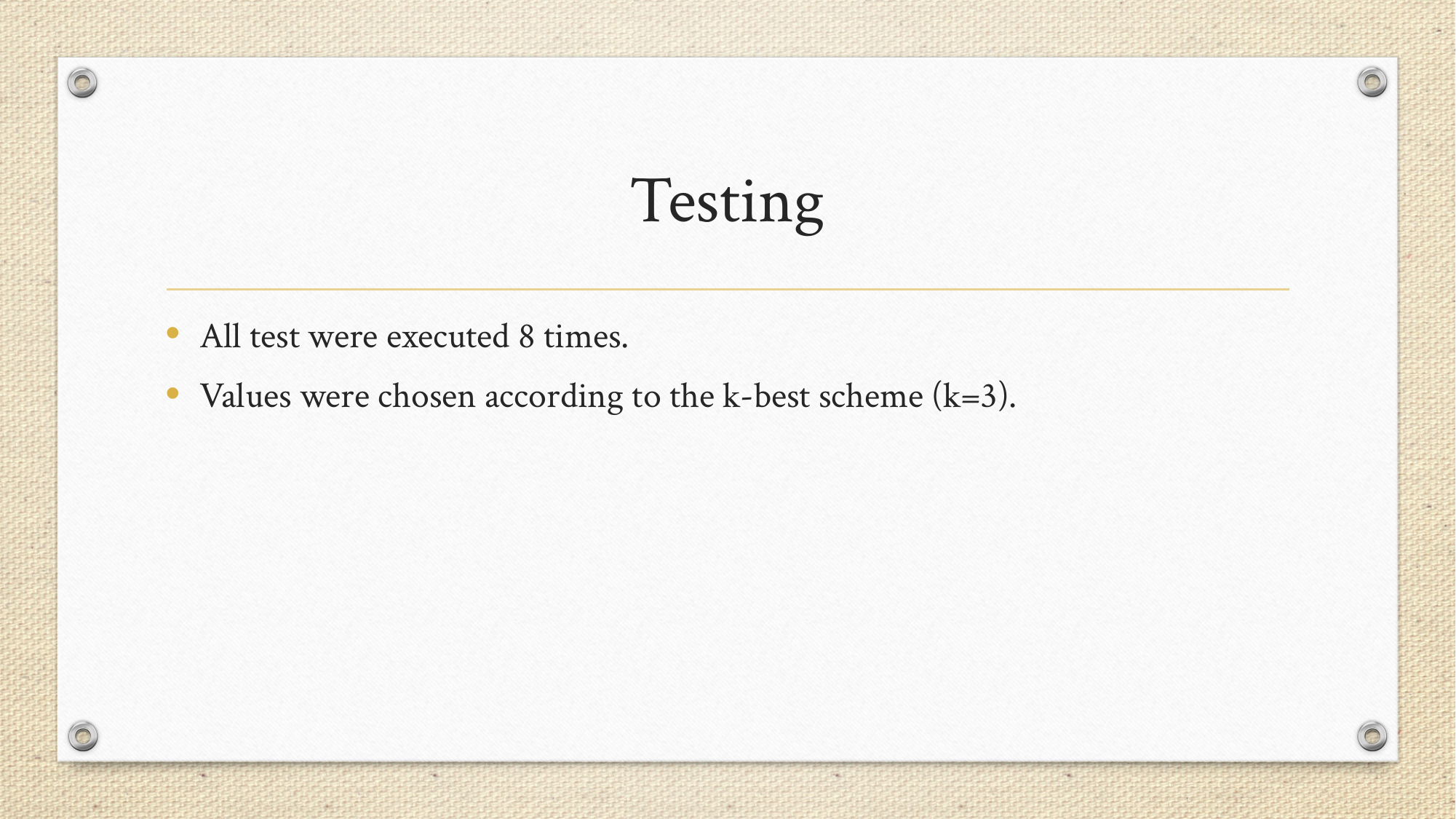

# Testing
All test were executed 8 times.
Values were chosen according to the k-best scheme (k=3).